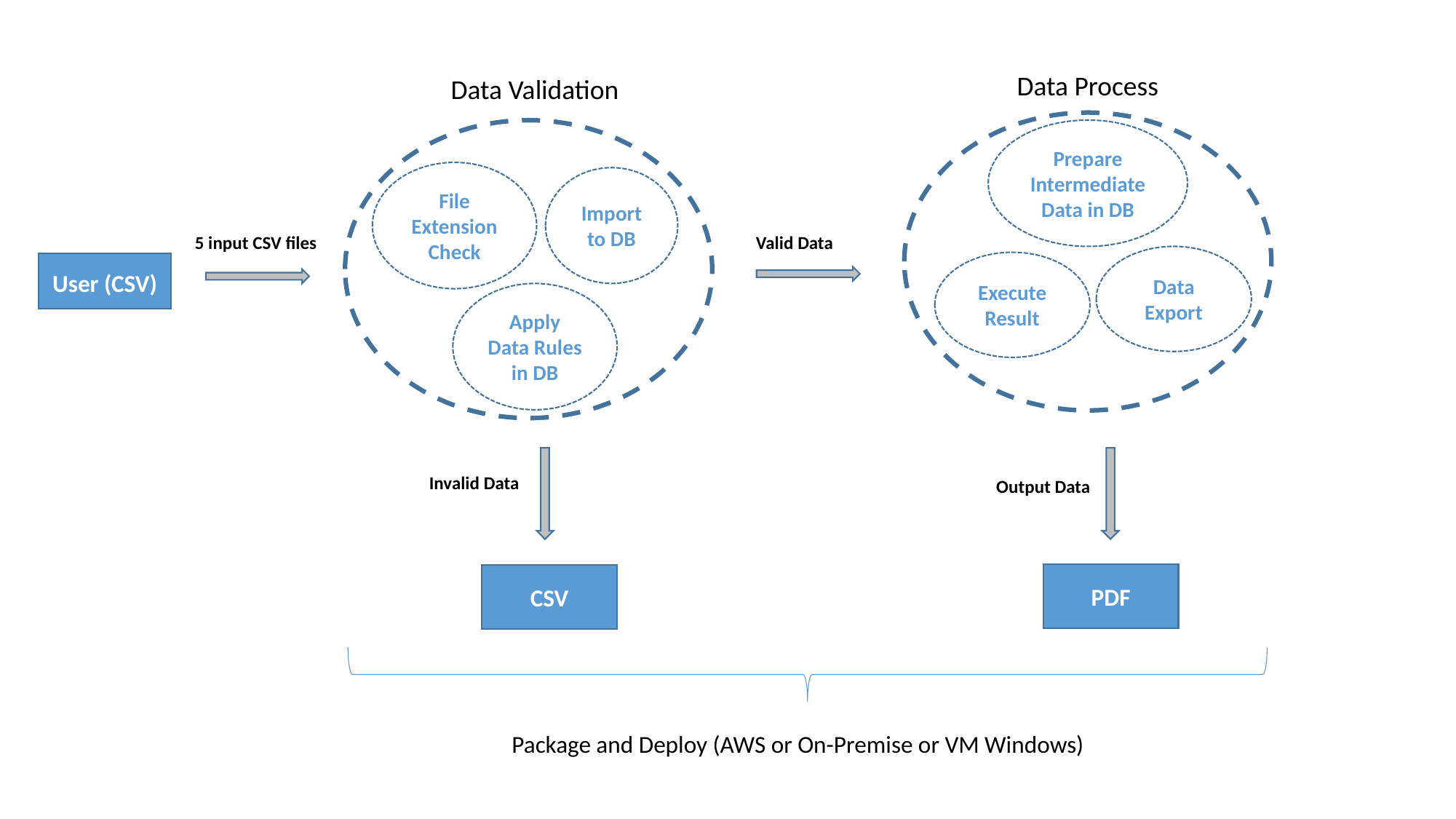

Data Process
Data Validation

Prepare Intermediate Data in DB

File Extension Check
Import to DB

Valid Data
5 input CSV files
Data Export
Execute Result
User (CSV)

Apply Data Rules in DB

Invalid Data
Output Data
PDF
CSV
Package and Deploy (AWS or On-Premise or VM Windows)